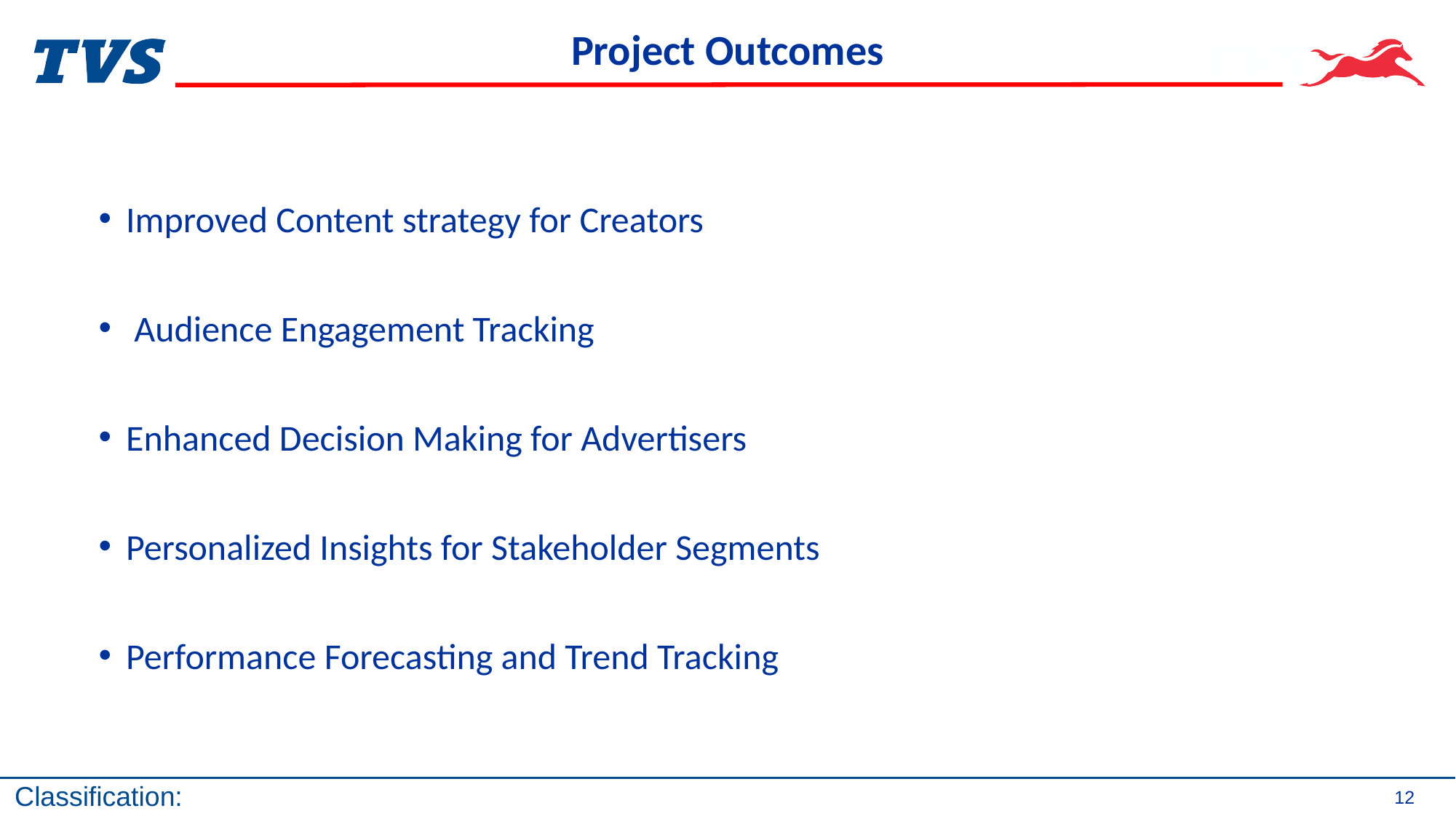

# Project Outcomes
Improved Content strategy for Creators
 Audience Engagement Tracking
Enhanced Decision Making for Advertisers
Personalized Insights for Stakeholder Segments
Performance Forecasting and Trend Tracking

12